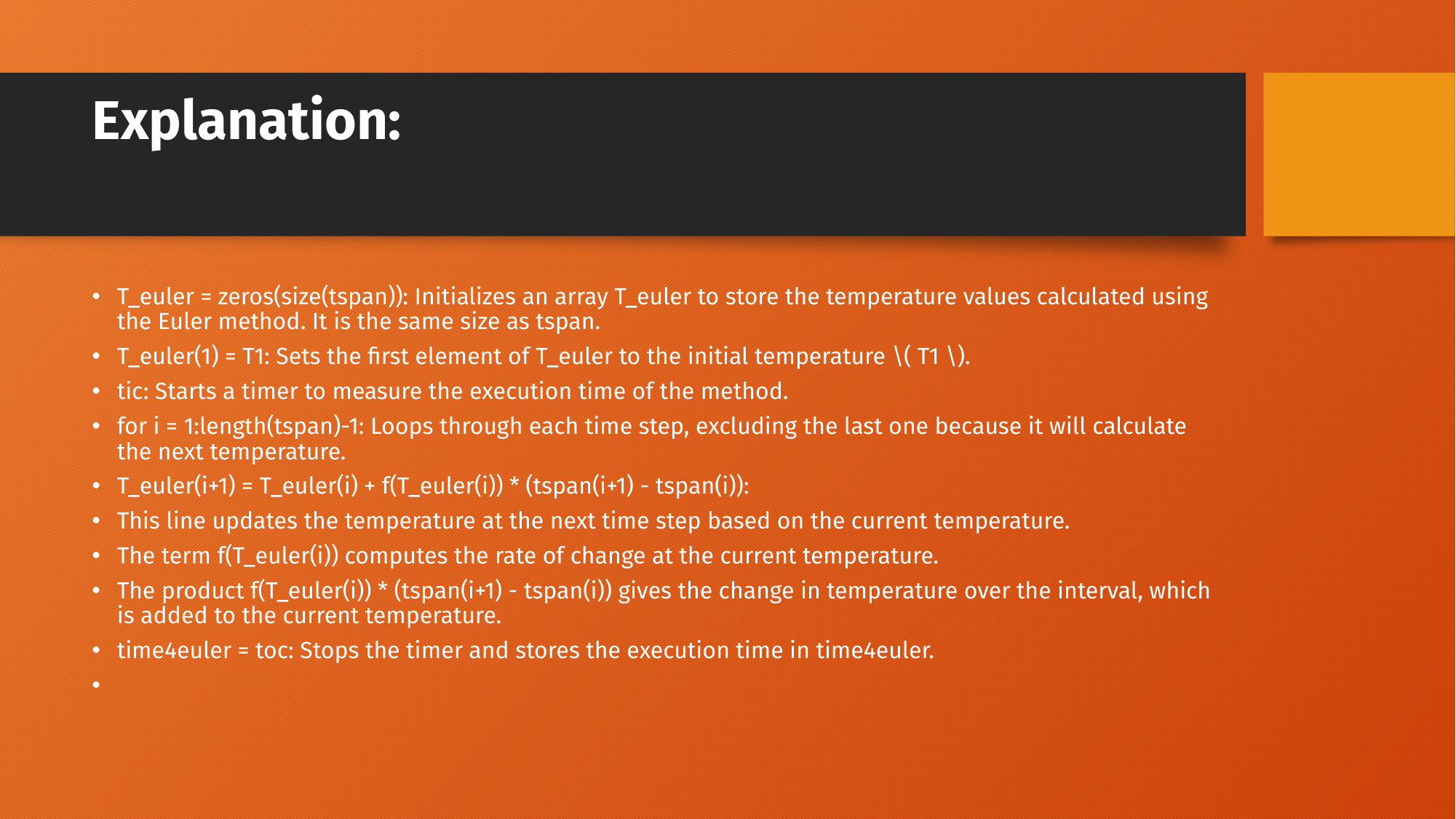

# Explanation:
T_euler = zeros(size(tspan)): Initializes an array T_euler to store the temperature values calculated using the Euler method. It is the same size as tspan.
T_euler(1) = T1: Sets the first element of T_euler to the initial temperature \( T1 \).
tic: Starts a timer to measure the execution time of the method.
for i = 1:length(tspan)-1: Loops through each time step, excluding the last one because it will calculate the next temperature.
T_euler(i+1) = T_euler(i) + f(T_euler(i)) * (tspan(i+1) - tspan(i)):
This line updates the temperature at the next time step based on the current temperature.
The term f(T_euler(i)) computes the rate of change at the current temperature.
The product f(T_euler(i)) * (tspan(i+1) - tspan(i)) gives the change in temperature over the interval, which is added to the current temperature.
time4euler = toc: Stops the timer and stores the execution time in time4euler.